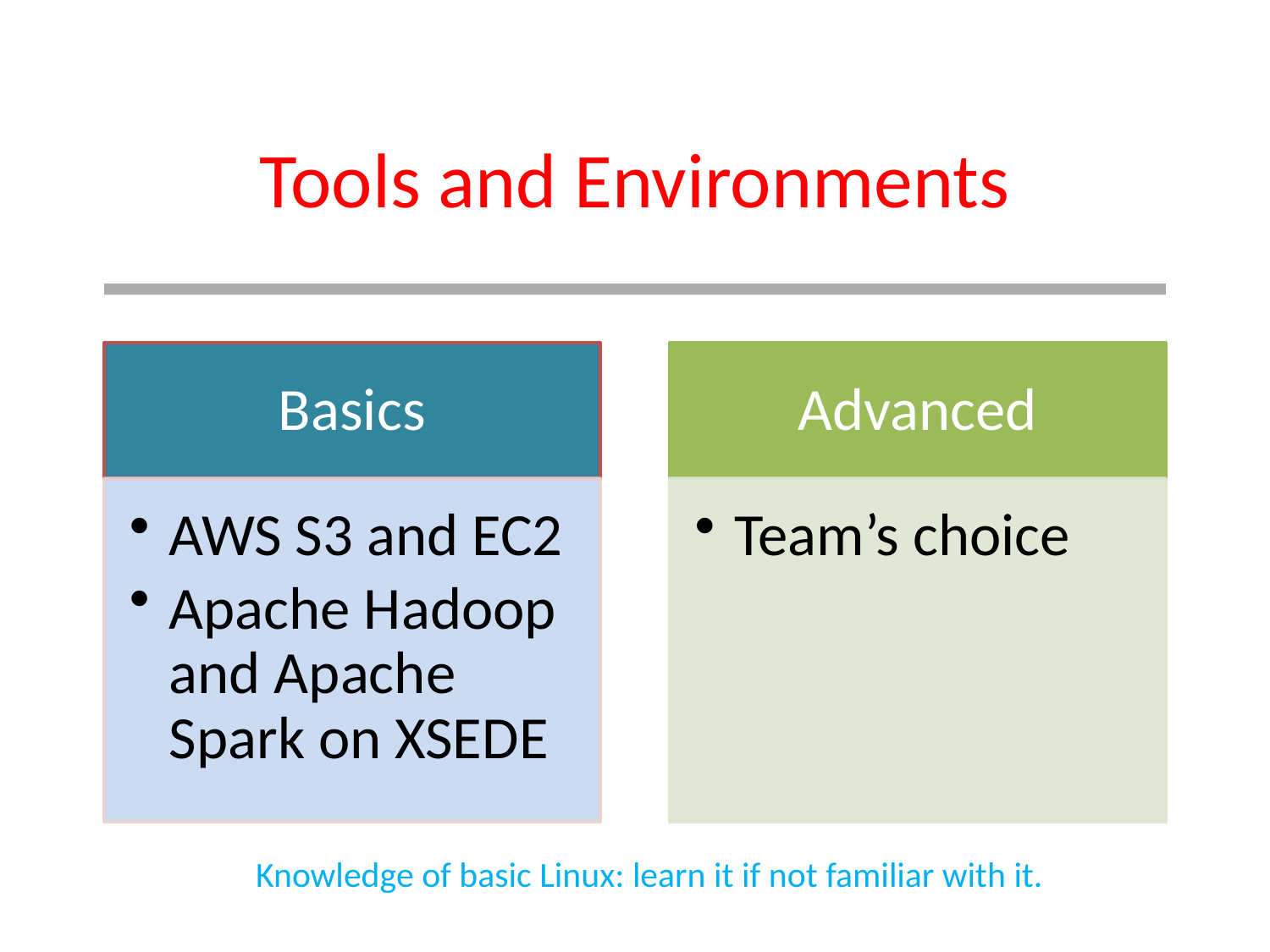

# Tools and Environments

Basics
AWS S3 and EC2
Apache Hadoop and Apache Spark on XSEDE
Advanced
Team’s choice
Knowledge of basic Linux: learn it if not familiar with it.